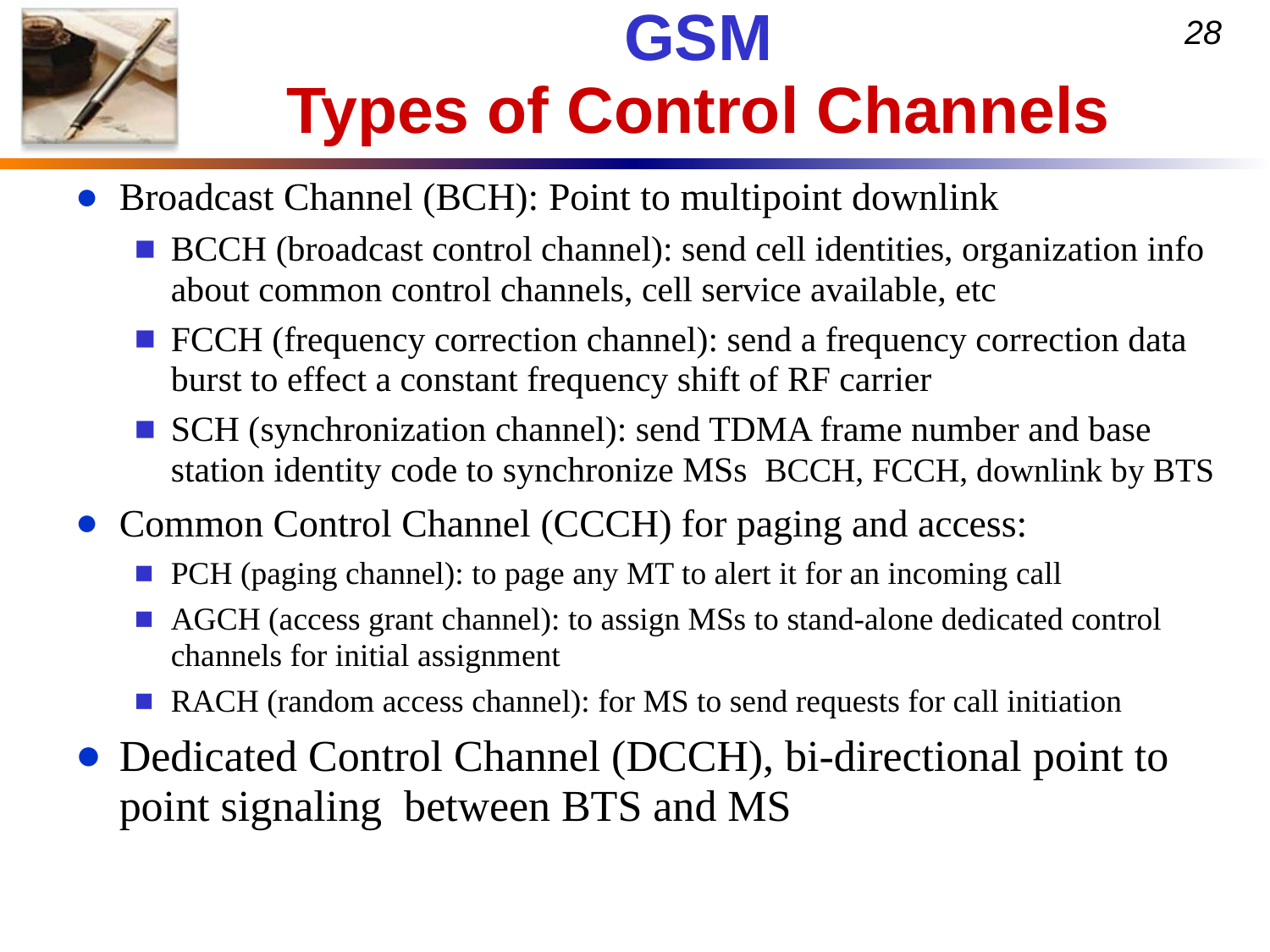

# GSM Types of Control Channels
Broadcast Channel (BCH): Point to multipoint downlink
BCCH (broadcast control channel): send cell identities, organization info about common control channels, cell service available, etc
FCCH (frequency correction channel): send a frequency correction data burst to effect a constant frequency shift of RF carrier
SCH (synchronization channel): send TDMA frame number and base station identity code to synchronize MSs  BCCH, FCCH, downlink by BTS
Common Control Channel (CCCH) for paging and access:
PCH (paging channel): to page any MT to alert it for an incoming call
AGCH (access grant channel): to assign MSs to stand-alone dedicated control channels for initial assignment
RACH (random access channel): for MS to send requests for call initiation
Dedicated Control Channel (DCCH), bi-directional point to point signaling  between BTS and MS